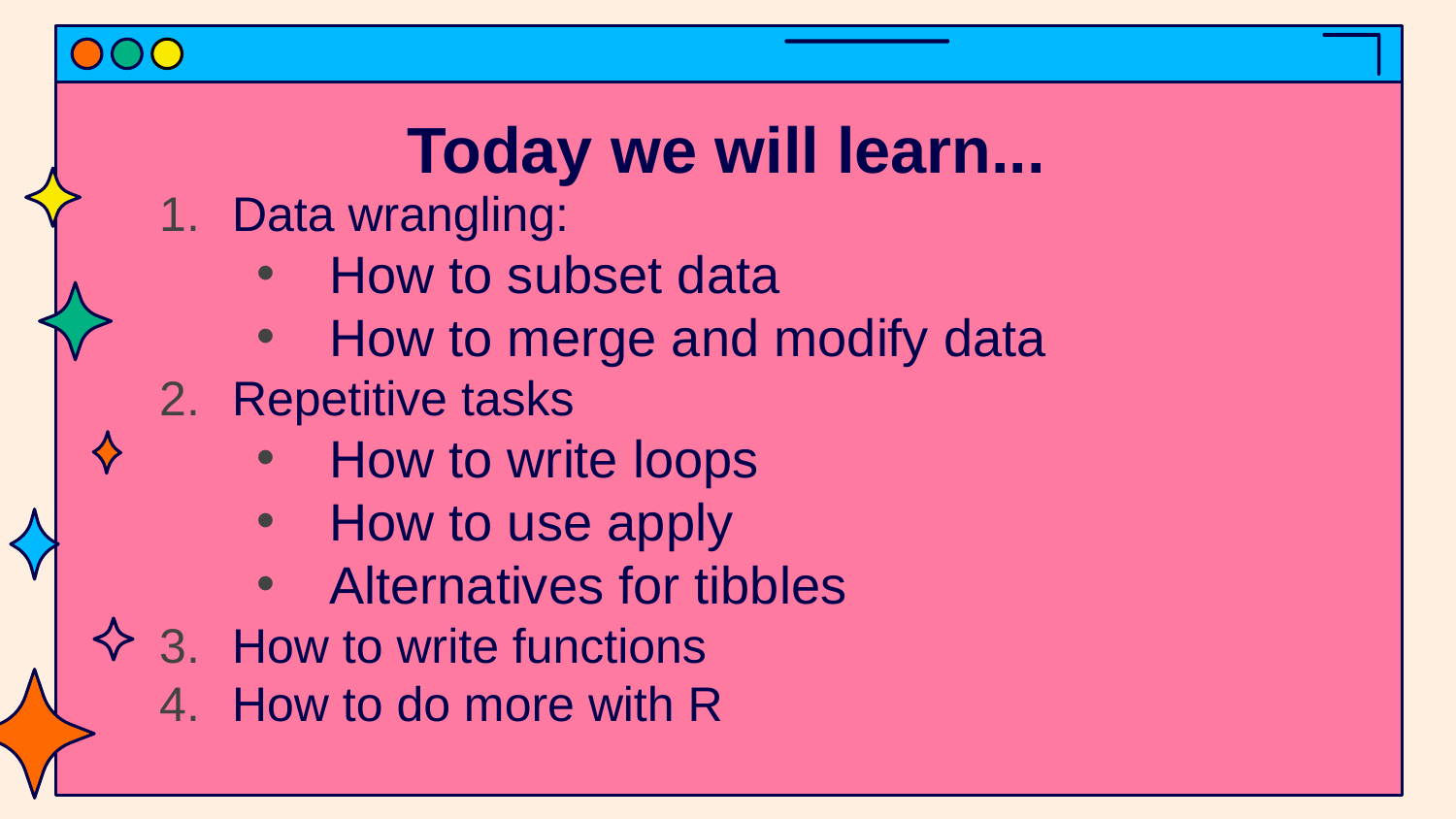

# Today we will learn...

Data wrangling:
How to subset data
How to merge and modify data
Repetitive tasks
How to write loops
How to use apply
Alternatives for tibbles
How to write functions
How to do more with R